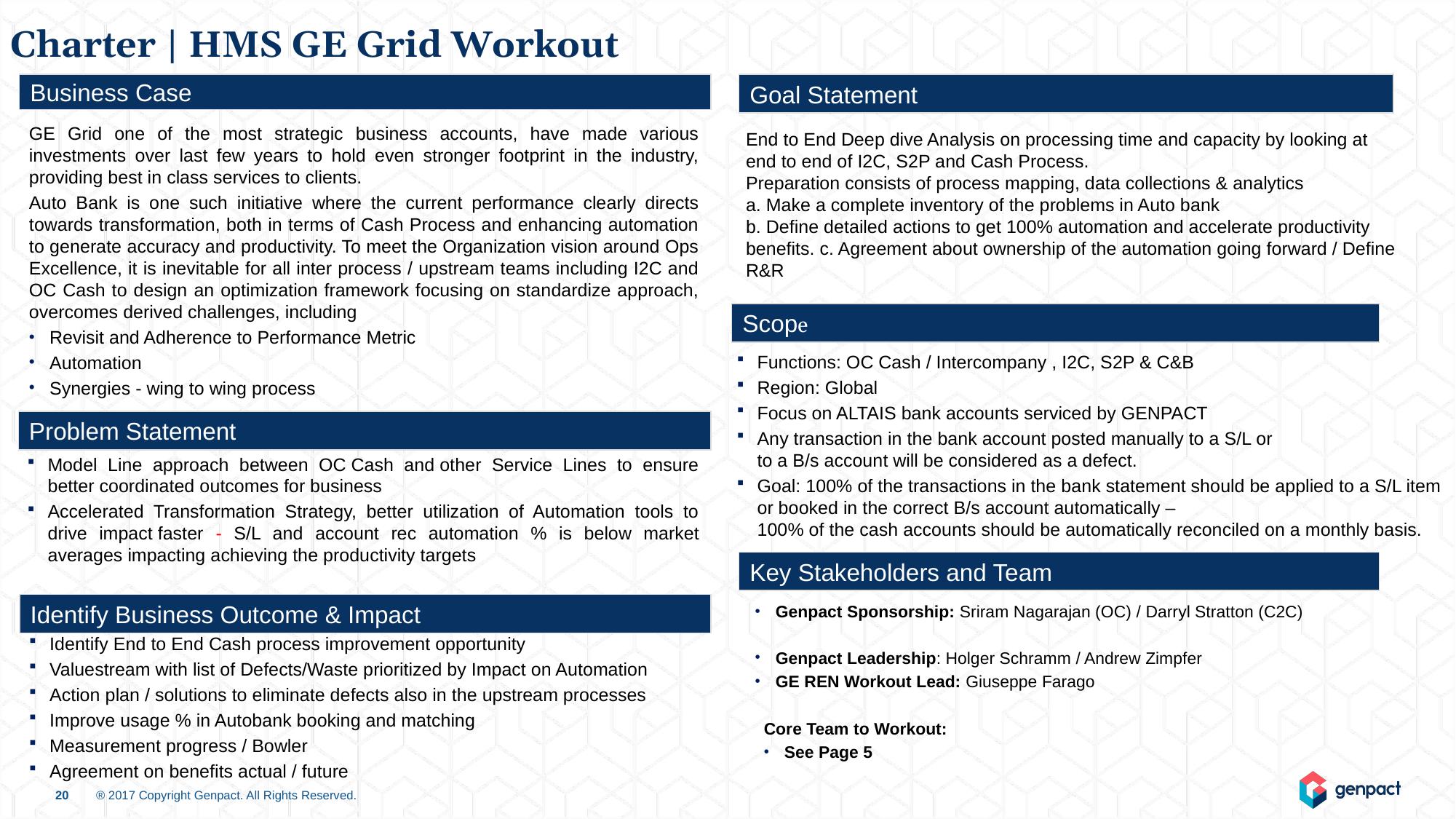

Charter | HMS GE Grid Workout
Business Case
Goal Statement
GE Grid one of the most strategic business accounts, have made various investments over last few years to hold even stronger footprint in the industry, providing best in class services to clients.
Auto Bank is one such initiative where the current performance clearly directs towards transformation, both in terms of Cash Process and enhancing automation to generate accuracy and productivity. To meet the Organization vision around Ops Excellence, it is inevitable for all inter process / upstream teams including I2C and OC Cash to design an optimization framework focusing on standardize approach, overcomes derived challenges, including
Revisit and Adherence to Performance Metric
Automation
Synergies - wing to wing process
End to End Deep dive Analysis on processing time and capacity by looking at end to end of I2C, S2P and Cash Process.
Preparation consists of process mapping, data collections & analytics
a. Make a complete inventory of the problems in Auto bank
b. Define detailed actions to get 100% automation and accelerate productivity benefits. c. Agreement about ownership of the automation going forward / Define R&R

Scope
Functions: OC Cash / Intercompany , I2C, S2P & C&B
Region: Global
Focus on ALTAIS bank accounts serviced by GENPACT
Any transaction in the bank account posted manually to a S/L or
to a B/s account will be considered as a defect.
Goal: 100% of the transactions in the bank statement should be applied to a S/L item
or booked in the correct B/s account automatically –
100% of the cash accounts should be automatically reconciled on a monthly basis.

Problem Statement
Model Line approach between OC Cash and other Service Lines to ensure better coordinated outcomes for business
Accelerated Transformation Strategy, better utilization of Automation tools to drive impact faster - S/L and account rec automation % is below market averages impacting achieving the productivity targets
Key Stakeholders and Team
Identify Business Outcome & Impact
Genpact Sponsorship: Sriram Nagarajan (OC) / Darryl Stratton (C2C)

Genpact Leadership: Holger Schramm / Andrew Zimpfer
GE REN Workout Lead: Giuseppe Farago

Identify End to End Cash process improvement opportunity
Valuestream with list of Defects/Waste prioritized by Impact on Automation
Action plan / solutions to eliminate defects also in the upstream processes
Improve usage % in Autobank booking and matching
Measurement progress / Bowler
Agreement on benefits actual / future

Core Team to Workout:
See Page 5